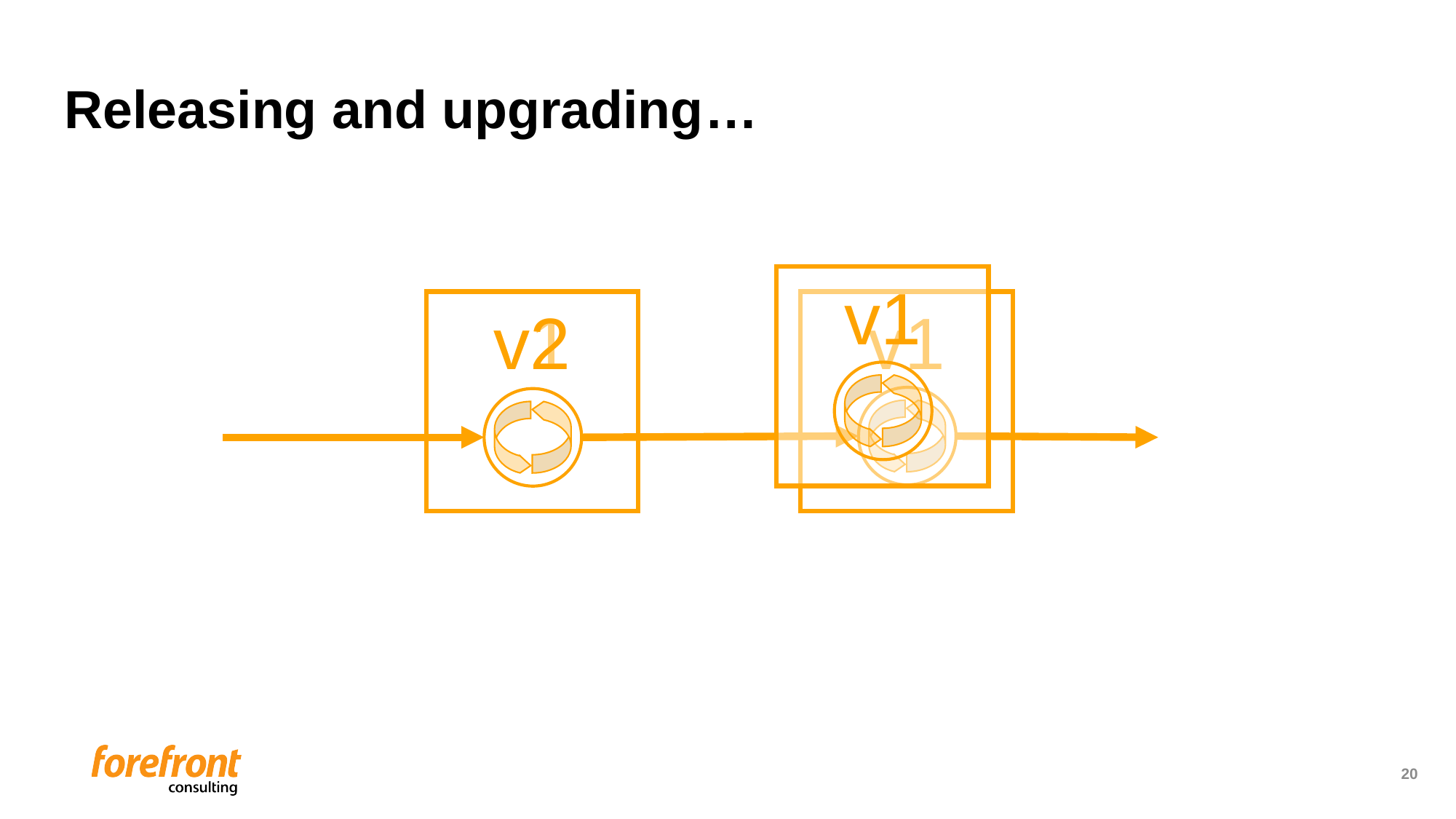

# Releasing and upgrading…
v1

v1
v2
v1

20